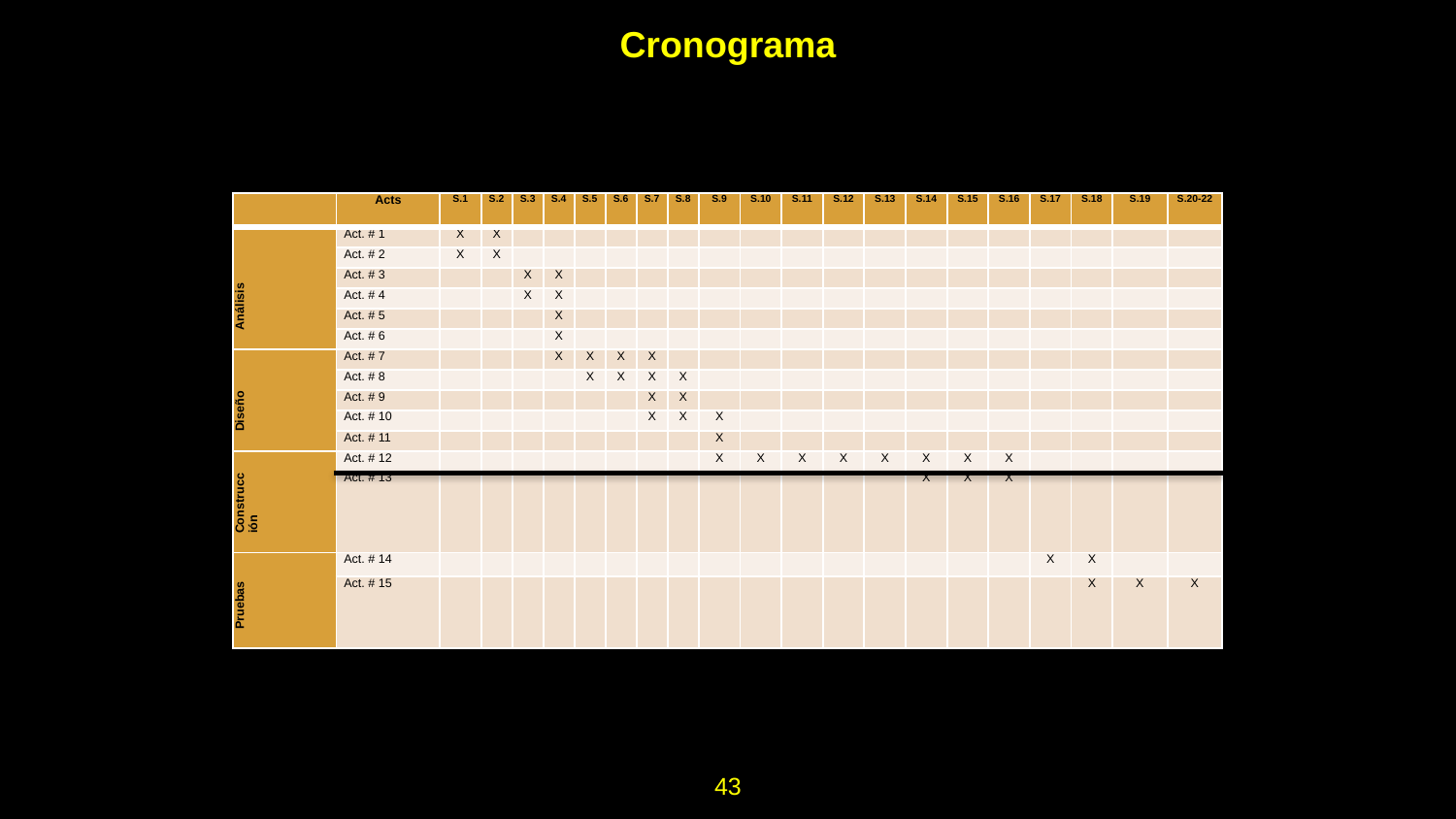

Cronograma
|  | Acts | S.1 | S.2 | S.3 | S.4 | S.5 | S.6 | S.7 | S.8 | S.9 | S.10 | S.11 | S.12 | S.13 | S.14 | S.15 | S.16 | S.17 | S.18 | S.19 | S.20-22 |
| --- | --- | --- | --- | --- | --- | --- | --- | --- | --- | --- | --- | --- | --- | --- | --- | --- | --- | --- | --- | --- | --- |
| Análisis | Act. # 1 | X | X |  |  |  |  |  |  |  |  |  |  |  |  |  |  |  |  |  |  |
|  | Act. # 2 | X | X |  |  |  |  |  |  |  |  |  |  |  |  |  |  |  |  |  |  |
|  | Act. # 3 |  |  | X | X |  |  |  |  |  |  |  |  |  |  |  |  |  |  |  |  |
|  | Act. # 4 |  |  | X | X |  |  |  |  |  |  |  |  |  |  |  |  |  |  |  |  |
|  | Act. # 5 |  |  |  | X |  |  |  |  |  |  |  |  |  |  |  |  |  |  |  |  |
|  | Act. # 6 |  |  |  | X |  |  |  |  |  |  |  |  |  |  |  |  |  |  |  |  |
| Diseño | Act. # 7 |  |  |  | X | X | X | X |  |  |  |  |  |  |  |  |  |  |  |  |  |
|  | Act. # 8 |  |  |  |  | X | X | X | X |  |  |  |  |  |  |  |  |  |  |  |  |
|  | Act. # 9 |  |  |  |  |  |  | X | X |  |  |  |  |  |  |  |  |  |  |  |  |
|  | Act. # 10 |  |  |  |  |  |  | X | X | X |  |  |  |  |  |  |  |  |  |  |  |
|  | Act. # 11 |  |  |  |  |  |  |  |  | X |  |  |  |  |  |  |  |  |  |  |  |
| Construcción | Act. # 12 |  |  |  |  |  |  |  |  | X | X | X | X | X | X | X | X |  |  |  |  |
|  | Act. # 13 |  |  |  |  |  |  |  |  |  |  |  |  |  | X | X | X |  |  |  |  |
| Pruebas | Act. # 14 |  |  |  |  |  |  |  |  |  |  |  |  |  |  |  |  | X | X |  |  |
|  | Act. # 15 |  |  |  |  |  |  |  |  |  |  |  |  |  |  |  |  |  | X | X | X |
43